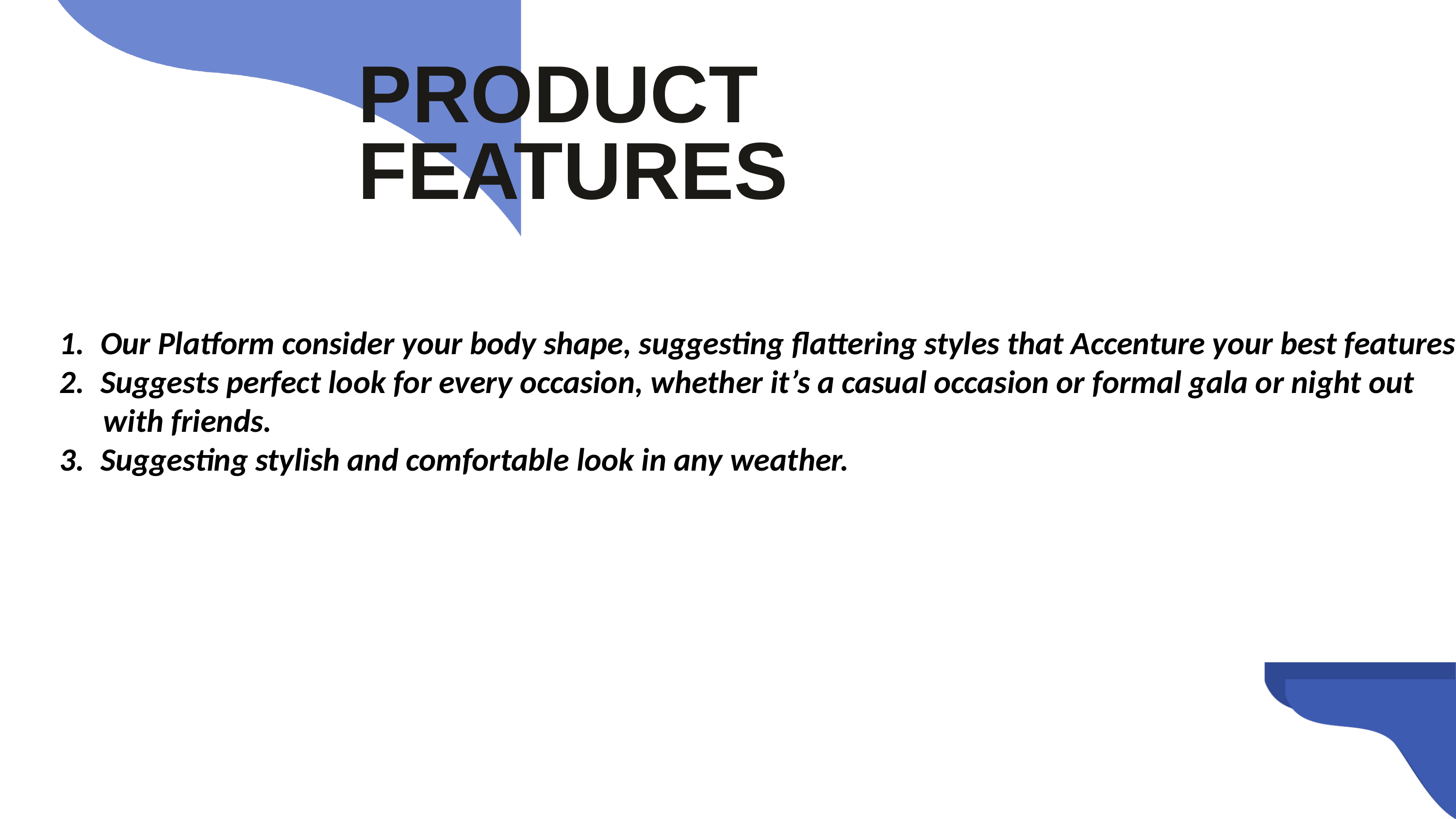

PRODUCT FEATURES
Our Platform consider your body shape, suggesting flattering styles that Accenture your best features.
Suggests perfect look for every occasion, whether it’s a casual occasion or formal gala or night out
      with friends.
Suggesting stylish and comfortable look in any weather.